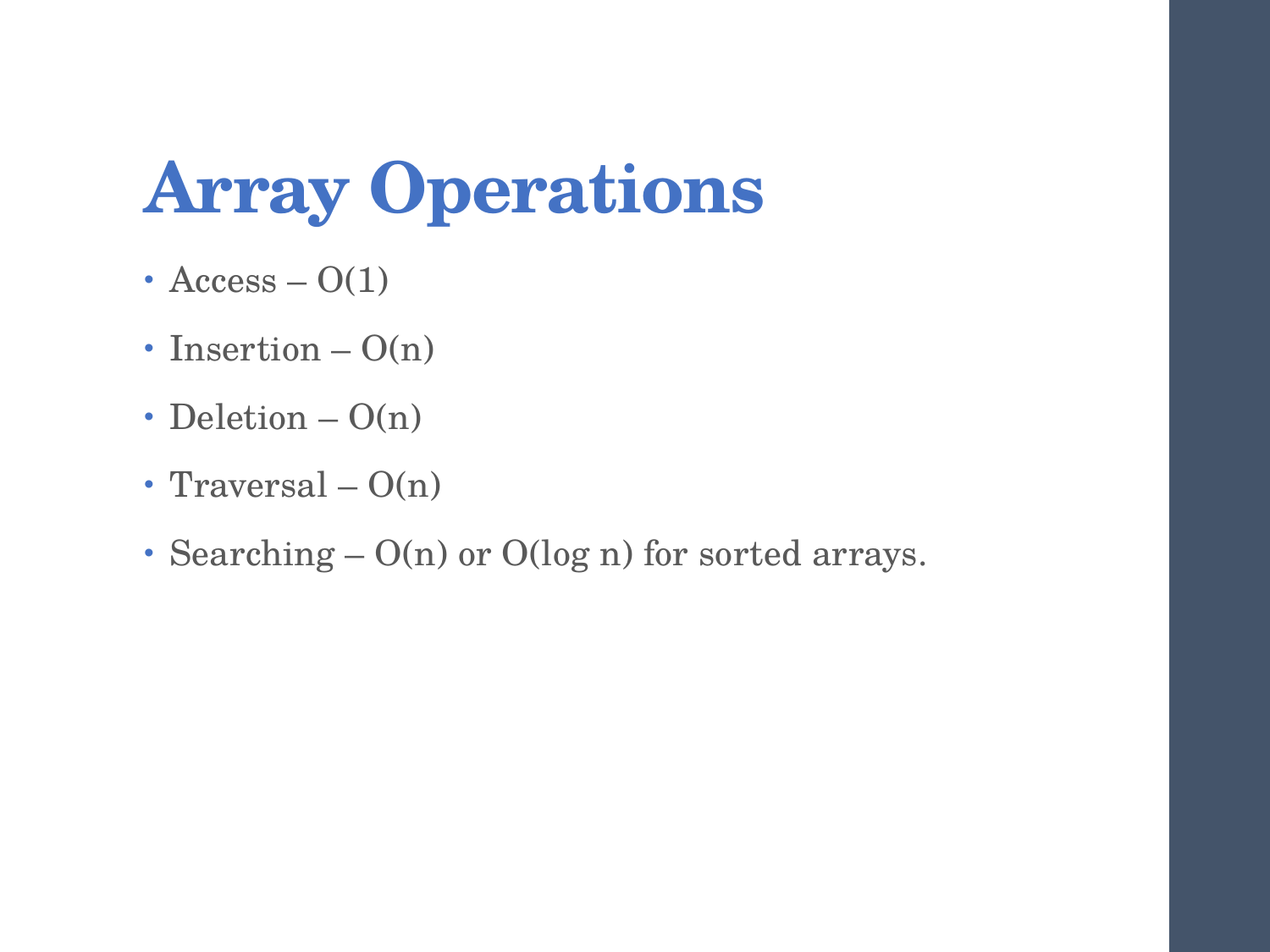

# Array Operations
Access – O(1)
Insertion – O(n)
Deletion – O(n)
Traversal – O(n)
Searching – O(n) or O(log n) for sorted arrays.